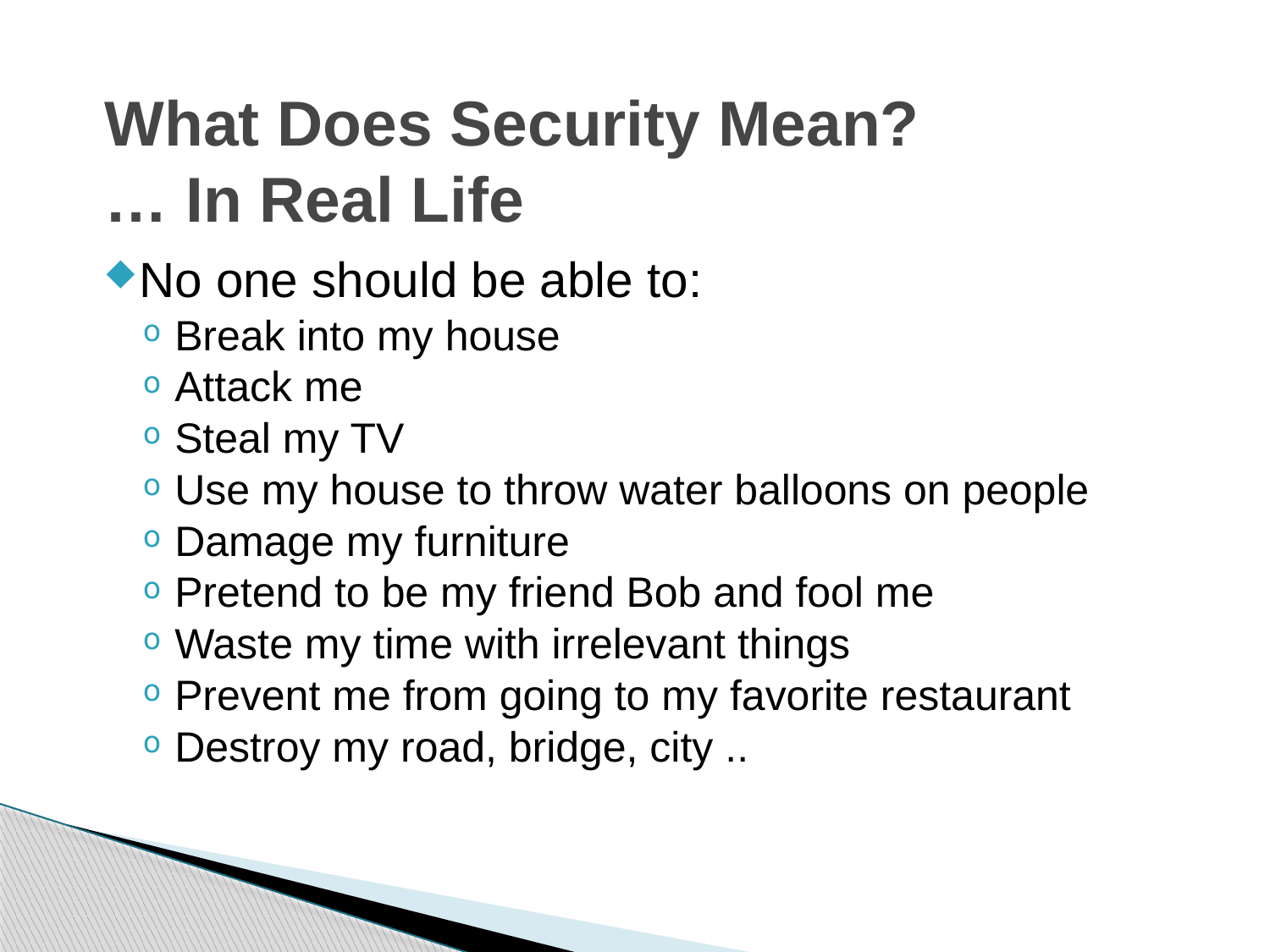

# What Does Security Mean? … In Real Life
No one should be able to:
Break into my house
Attack me
Steal my TV
Use my house to throw water balloons on people
Damage my furniture
Pretend to be my friend Bob and fool me
Waste my time with irrelevant things
Prevent me from going to my favorite restaurant
Destroy my road, bridge, city ..